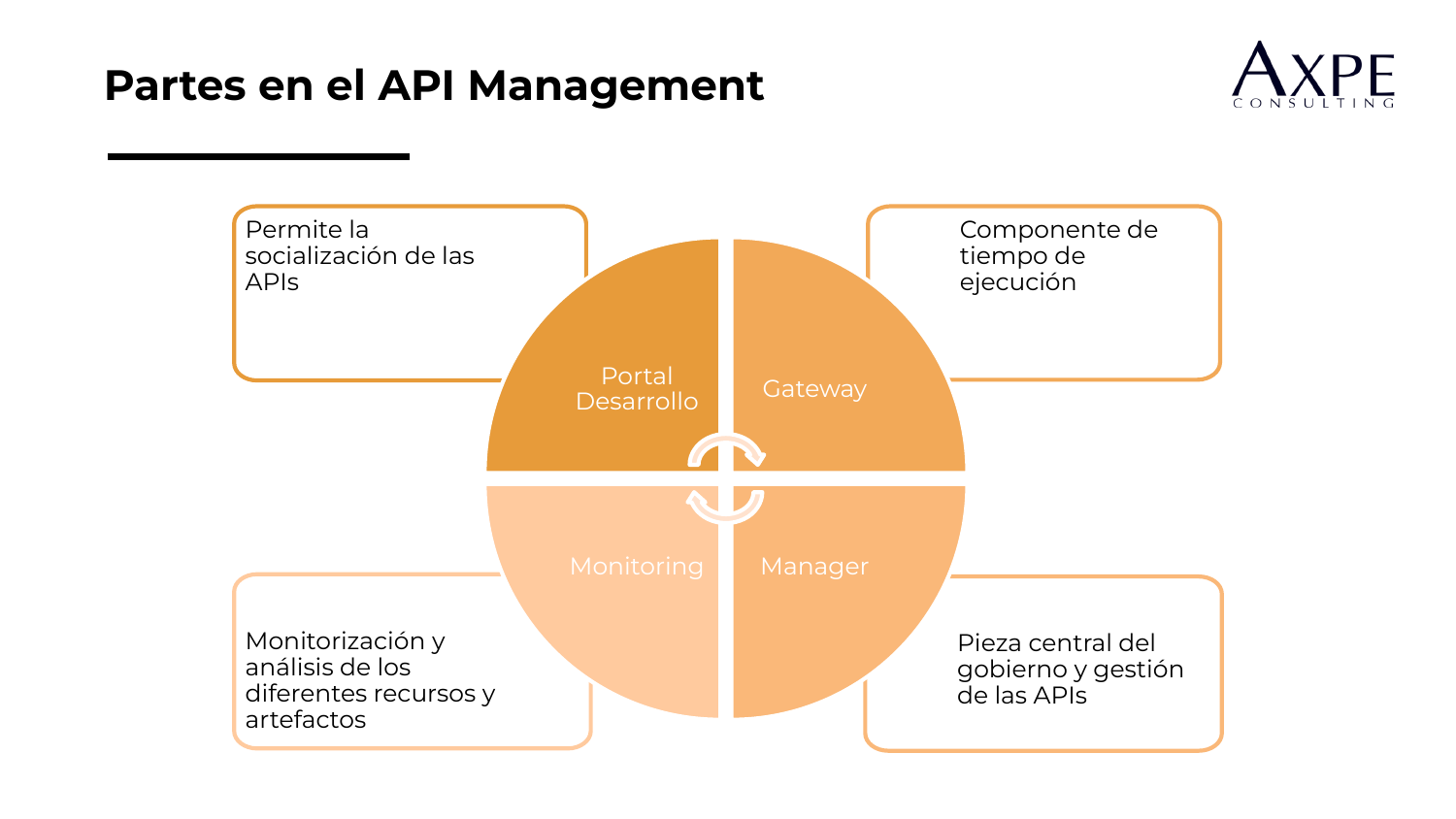

Partes en el API Management
Permite la socialización de las APIs
Componente de tiempo de ejecución
Portal Desarrollo
Gateway

Manager
Monitoring
Monitorización y análisis de los diferentes recursos y artefactos
Pieza central del gobierno y gestión de las APIs